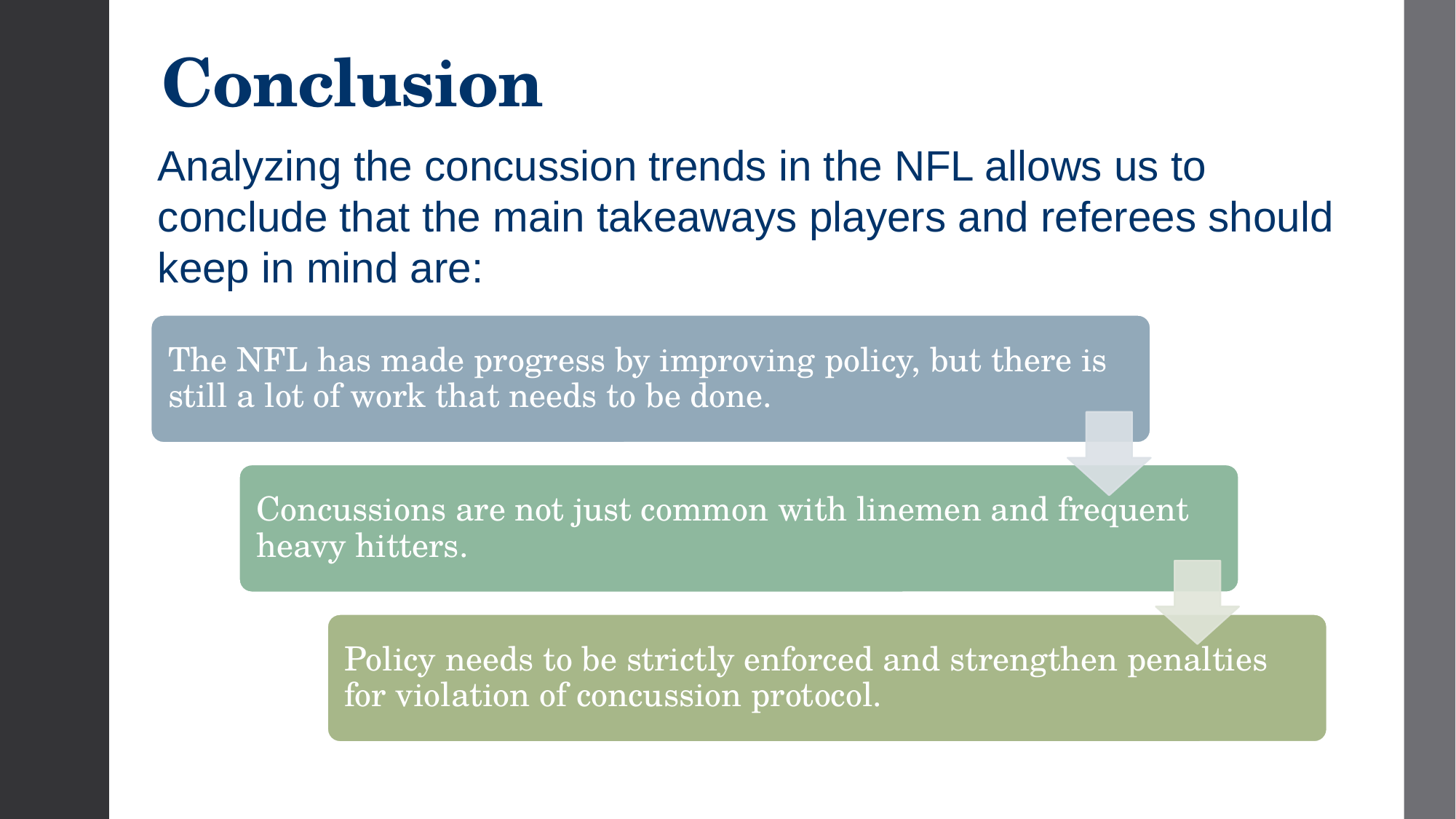

# Conclusion
Analyzing the concussion trends in the NFL allows us to conclude that the main takeaways players and referees should keep in mind are:
The NFL has made progress by improving policy, but there is still a lot of work that needs to be done.
Concussions are not just common with linemen and frequent heavy hitters.
Policy needs to be strictly enforced and strengthen penalties for violation of concussion protocol.